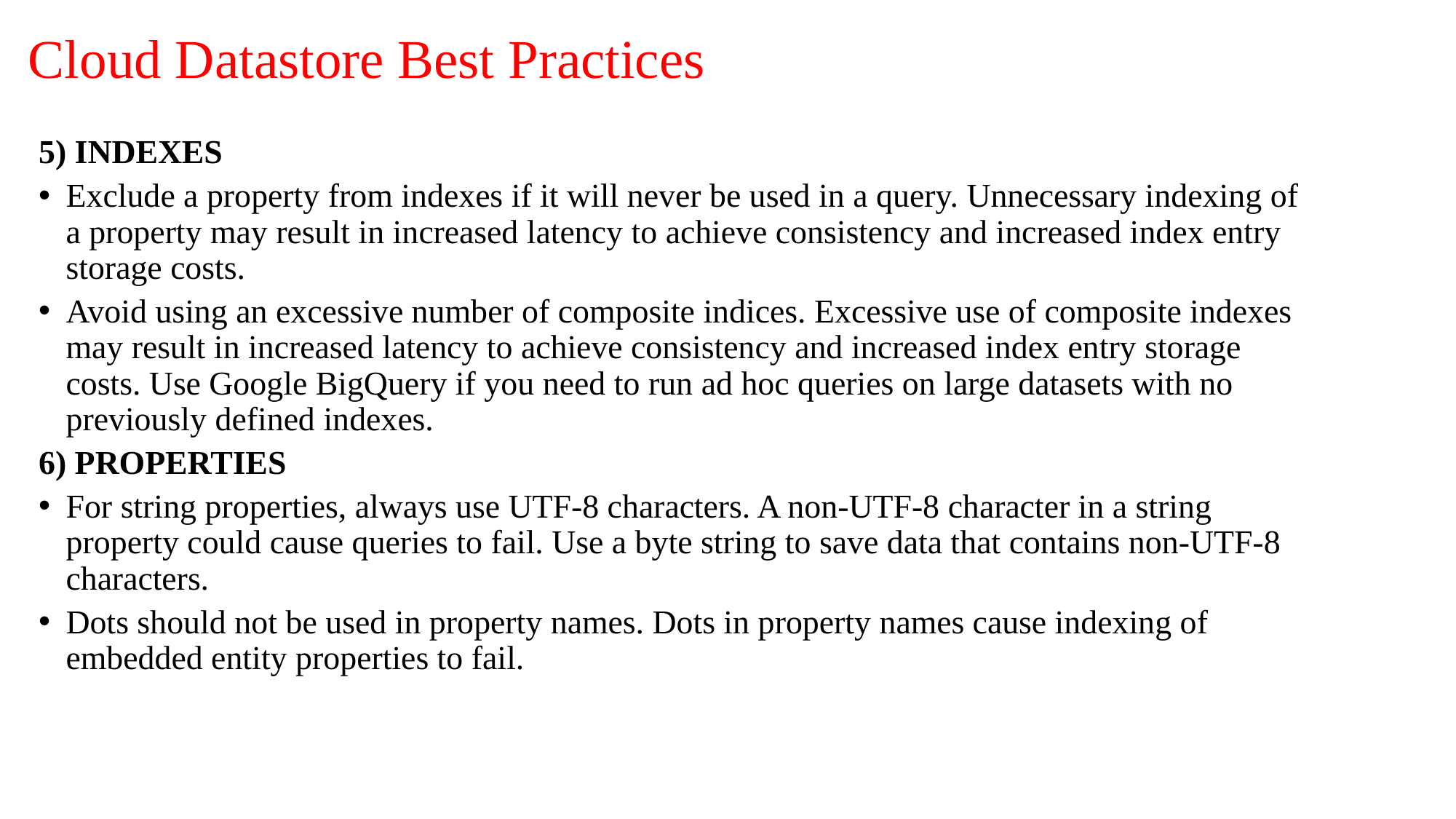

# Cloud Datastore Best Practices
5) INDEXES
Exclude a property from indexes if it will never be used in a query. Unnecessary indexing of a property may result in increased latency to achieve consistency and increased index entry storage costs.
Avoid using an excessive number of composite indices. Excessive use of composite indexes may result in increased latency to achieve consistency and increased index entry storage costs. Use Google BigQuery if you need to run ad hoc queries on large datasets with no previously defined indexes.
6) PROPERTIES
For string properties, always use UTF-8 characters. A non-UTF-8 character in a string property could cause queries to fail. Use a byte string to save data that contains non-UTF-8 characters.
Dots should not be used in property names. Dots in property names cause indexing of embedded entity properties to fail.